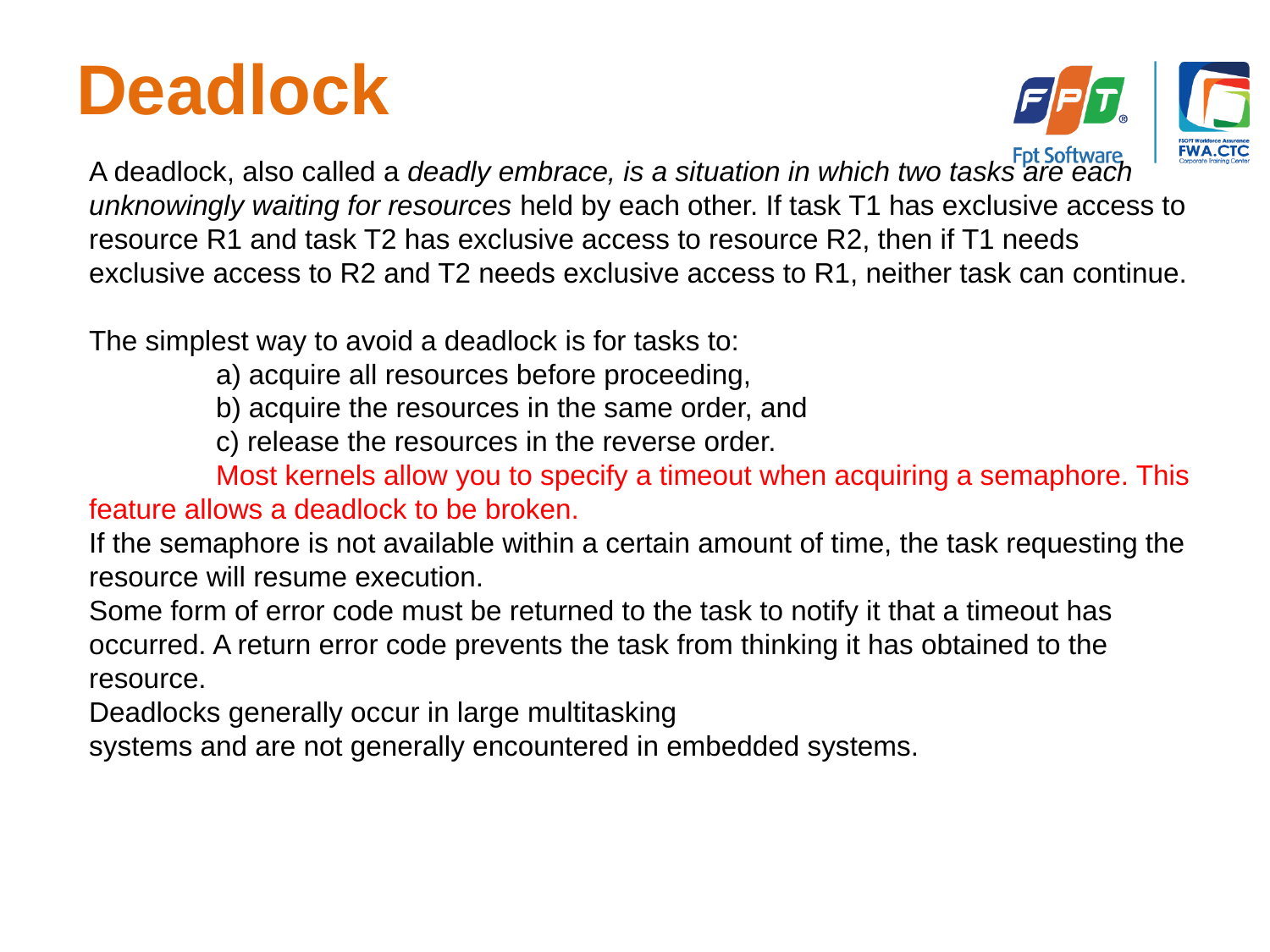

# Deadlock
A deadlock, also called a deadly embrace, is a situation in which two tasks are each unknowingly waiting for resources held by each other. If task T1 has exclusive access to resource R1 and task T2 has exclusive access to resource R2, then if T1 needs exclusive access to R2 and T2 needs exclusive access to R1, neither task can continue.

The simplest way to avoid a deadlock is for tasks to:
	a) acquire all resources before proceeding,
	b) acquire the resources in the same order, and
	c) release the resources in the reverse order.
	Most kernels allow you to specify a timeout when acquiring a semaphore. This feature allows a deadlock to be broken.
If the semaphore is not available within a certain amount of time, the task requesting the resource will resume execution.
Some form of error code must be returned to the task to notify it that a timeout has occurred. A return error code prevents the task from thinking it has obtained to the resource.
Deadlocks generally occur in large multitasking
systems and are not generally encountered in embedded systems.